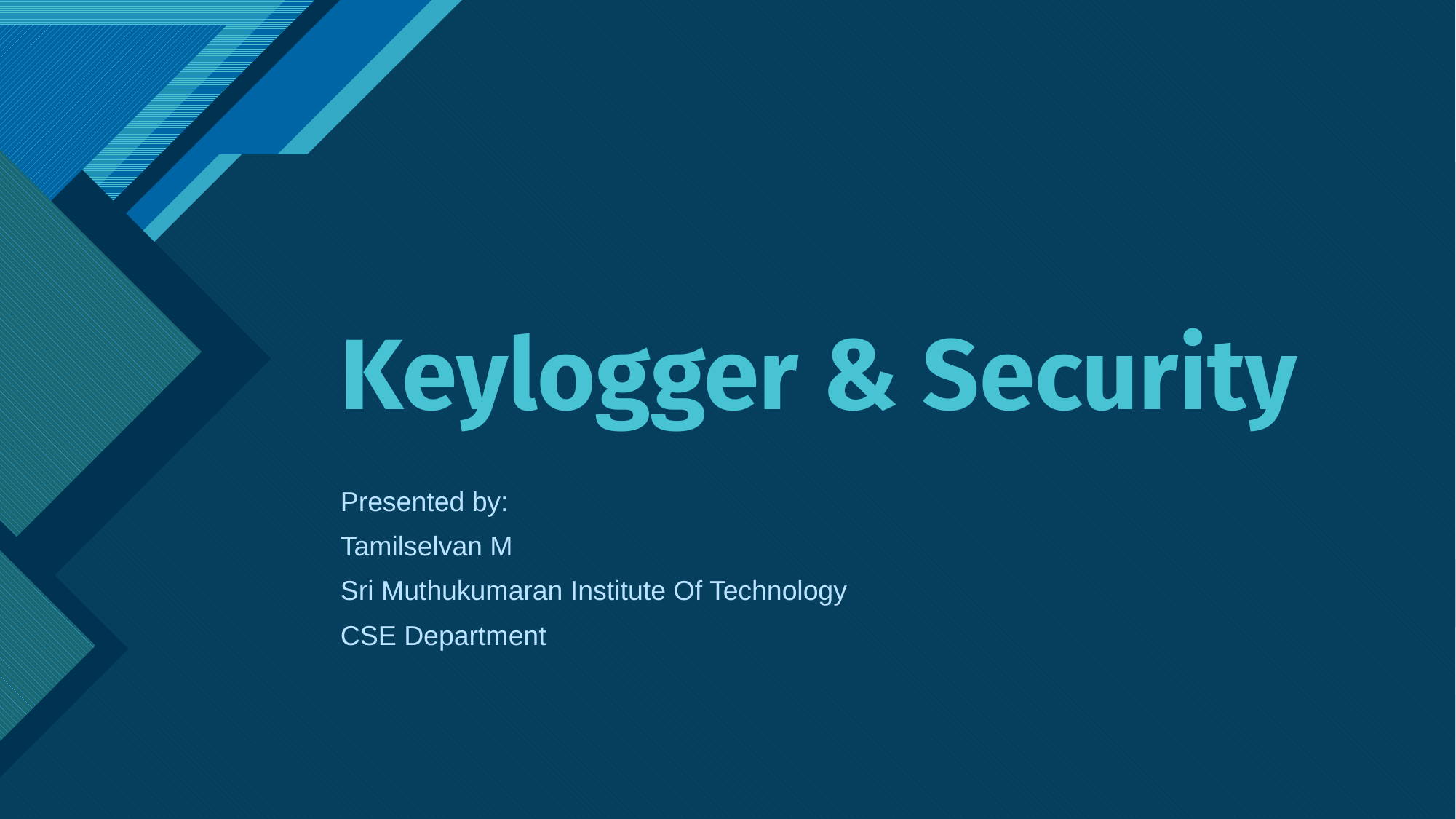

# Keylogger & Security
Presented by:
Tamilselvan M
Sri Muthukumaran Institute Of Technology
CSE Department